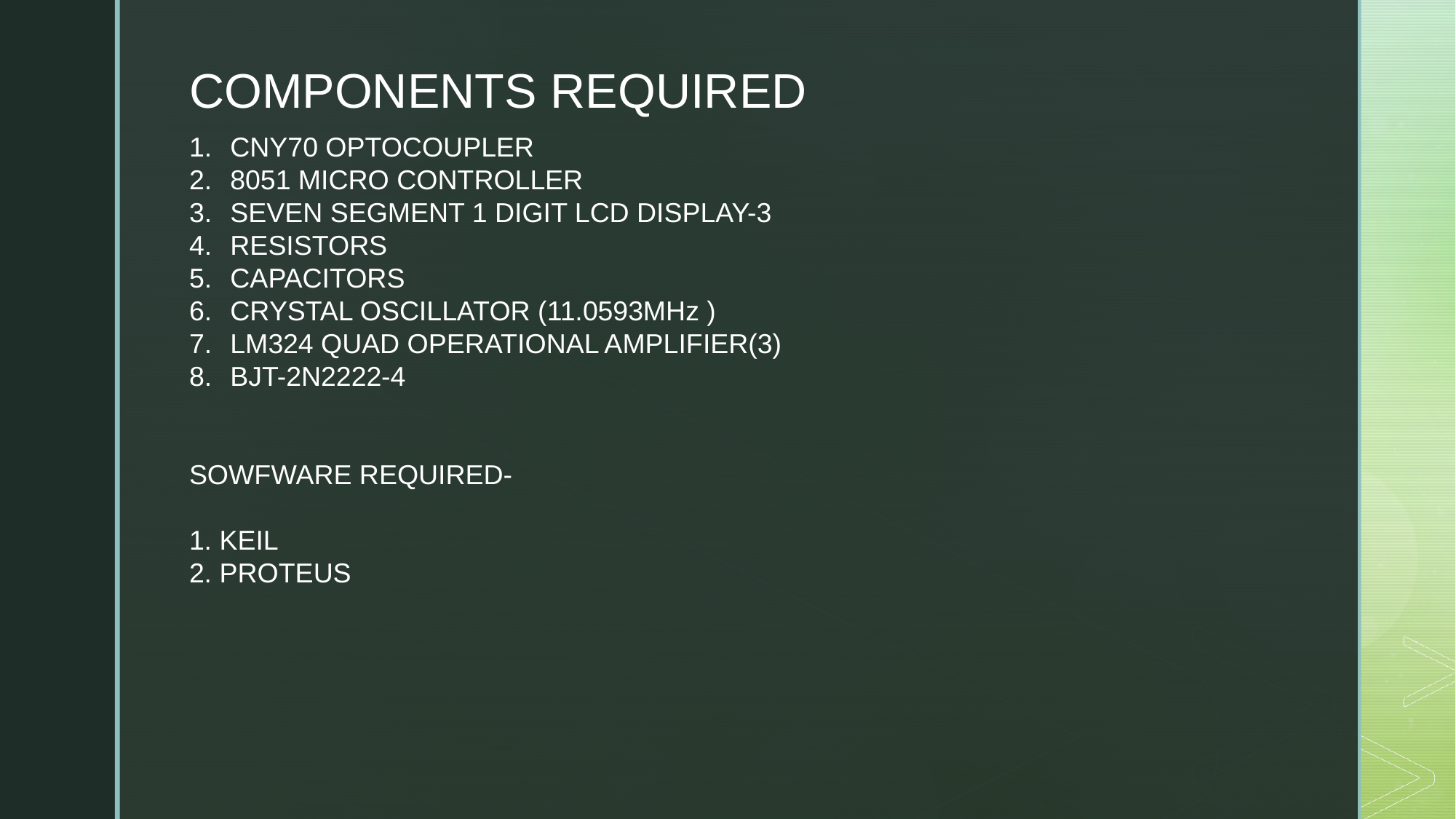

COMPONENTS REQUIRED
CNY70 OPTOCOUPLER
8051 MICRO CONTROLLER
SEVEN SEGMENT 1 DIGIT LCD DISPLAY-3
RESISTORS
CAPACITORS
CRYSTAL OSCILLATOR (11.0593MHz )
LM324 QUAD OPERATIONAL AMPLIFIER(3)
BJT-2N2222-4

SOWFWARE REQUIRED-
1. KEIL
2. PROTEUS